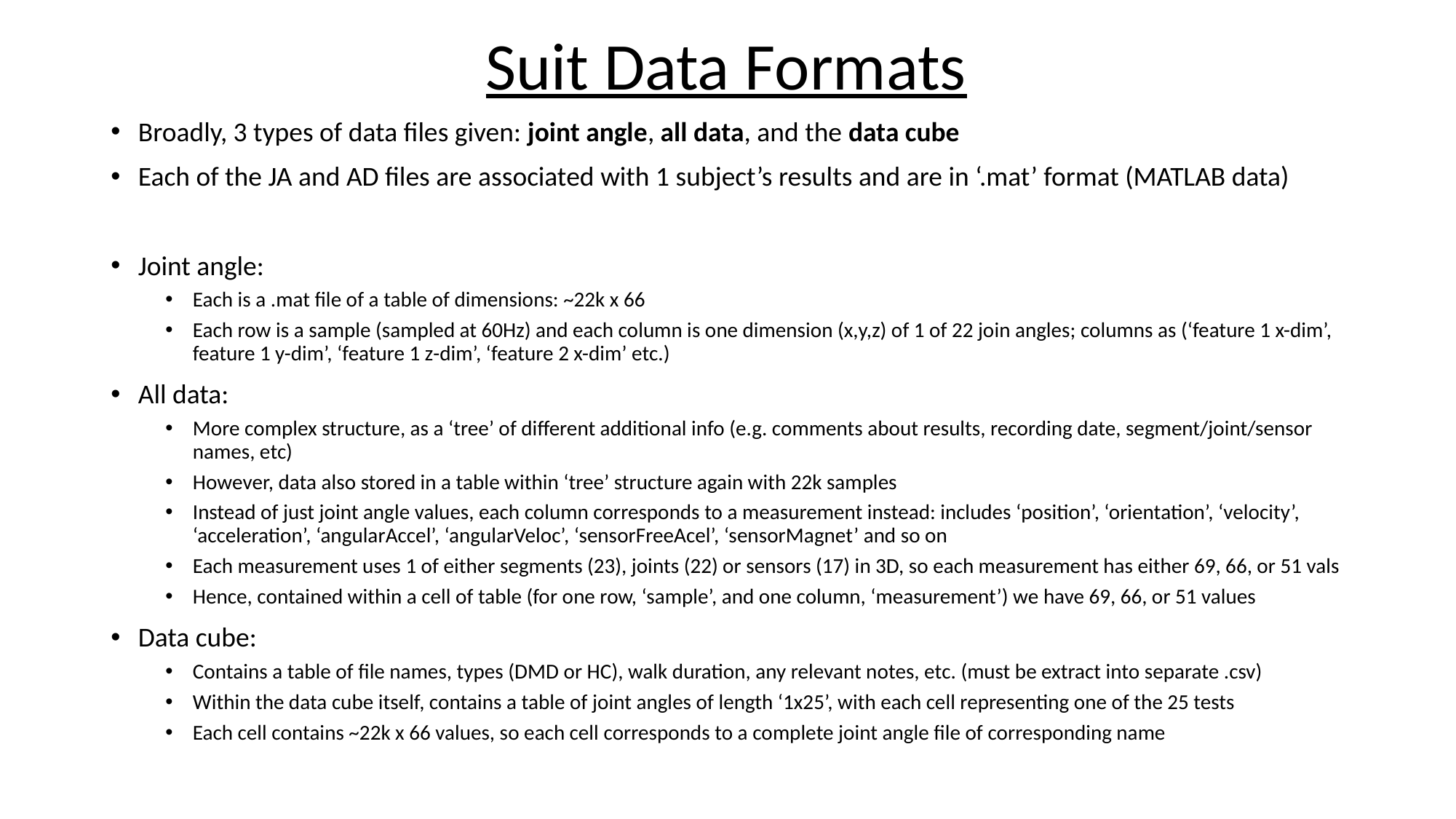

# Suit Data Formats
Broadly, 3 types of data files given: joint angle, all data, and the data cube
Each of the JA and AD files are associated with 1 subject’s results and are in ‘.mat’ format (MATLAB data)

Joint angle:
Each is a .mat file of a table of dimensions: ~22k x 66
Each row is a sample (sampled at 60Hz) and each column is one dimension (x,y,z) of 1 of 22 join angles; columns as (‘feature 1 x-dim’, feature 1 y-dim’, ‘feature 1 z-dim’, ‘feature 2 x-dim’ etc.)
All data:
More complex structure, as a ‘tree’ of different additional info (e.g. comments about results, recording date, segment/joint/sensor names, etc)
However, data also stored in a table within ‘tree’ structure again with 22k samples
Instead of just joint angle values, each column corresponds to a measurement instead: includes ‘position’, ‘orientation’, ‘velocity’, ‘acceleration’, ‘angularAccel’, ‘angularVeloc’, ‘sensorFreeAcel’, ‘sensorMagnet’ and so on
Each measurement uses 1 of either segments (23), joints (22) or sensors (17) in 3D, so each measurement has either 69, 66, or 51 vals
Hence, contained within a cell of table (for one row, ‘sample’, and one column, ‘measurement’) we have 69, 66, or 51 values
Data cube:
Contains a table of file names, types (DMD or HC), walk duration, any relevant notes, etc. (must be extract into separate .csv)
Within the data cube itself, contains a table of joint angles of length ‘1x25’, with each cell representing one of the 25 tests
Each cell contains ~22k x 66 values, so each cell corresponds to a complete joint angle file of corresponding name